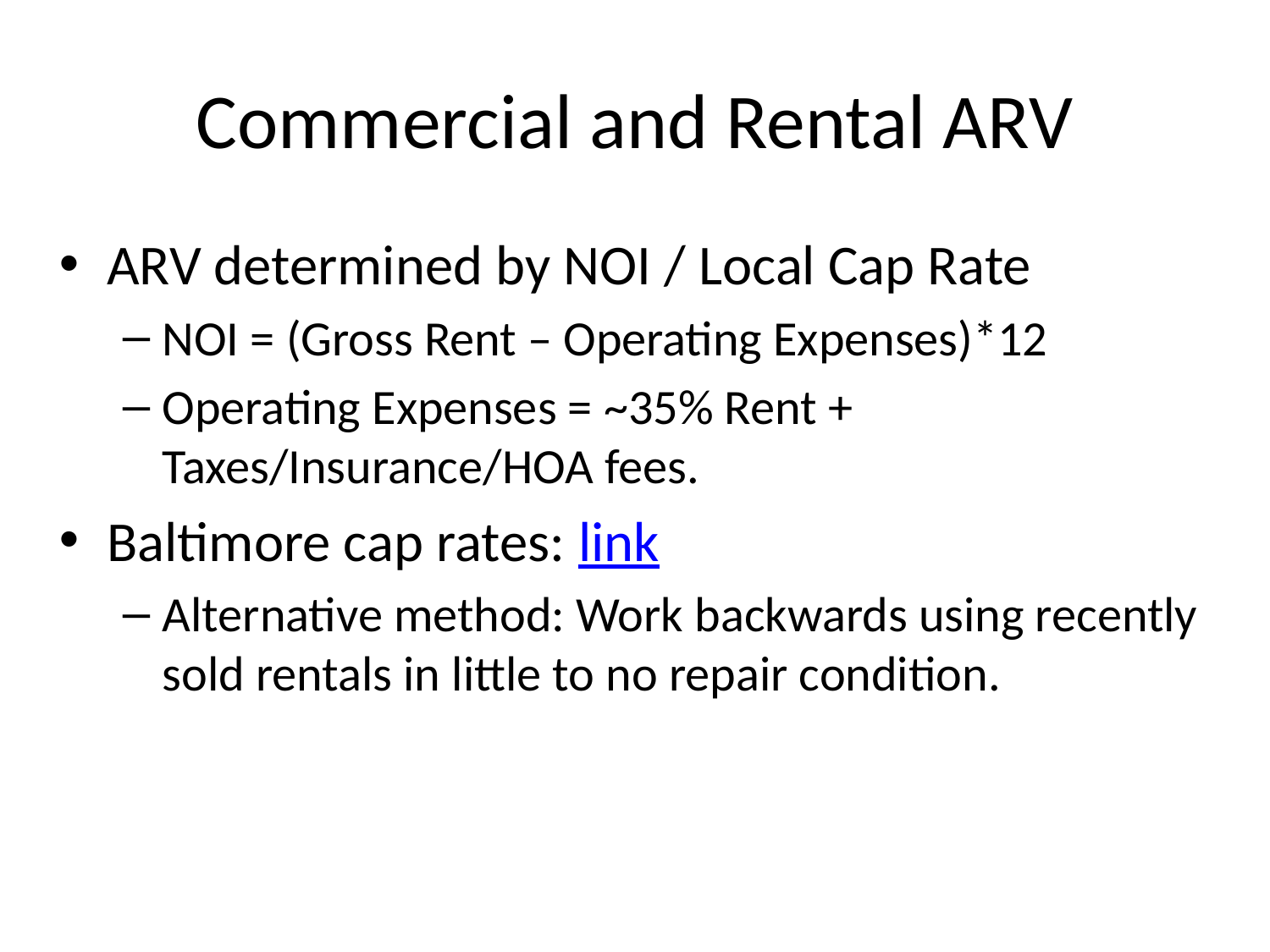

# Commercial and Rental ARV
ARV determined by NOI / Local Cap Rate
NOI = (Gross Rent – Operating Expenses)*12
Operating Expenses = ~35% Rent + Taxes/Insurance/HOA fees.
Baltimore cap rates: link
Alternative method: Work backwards using recently sold rentals in little to no repair condition.